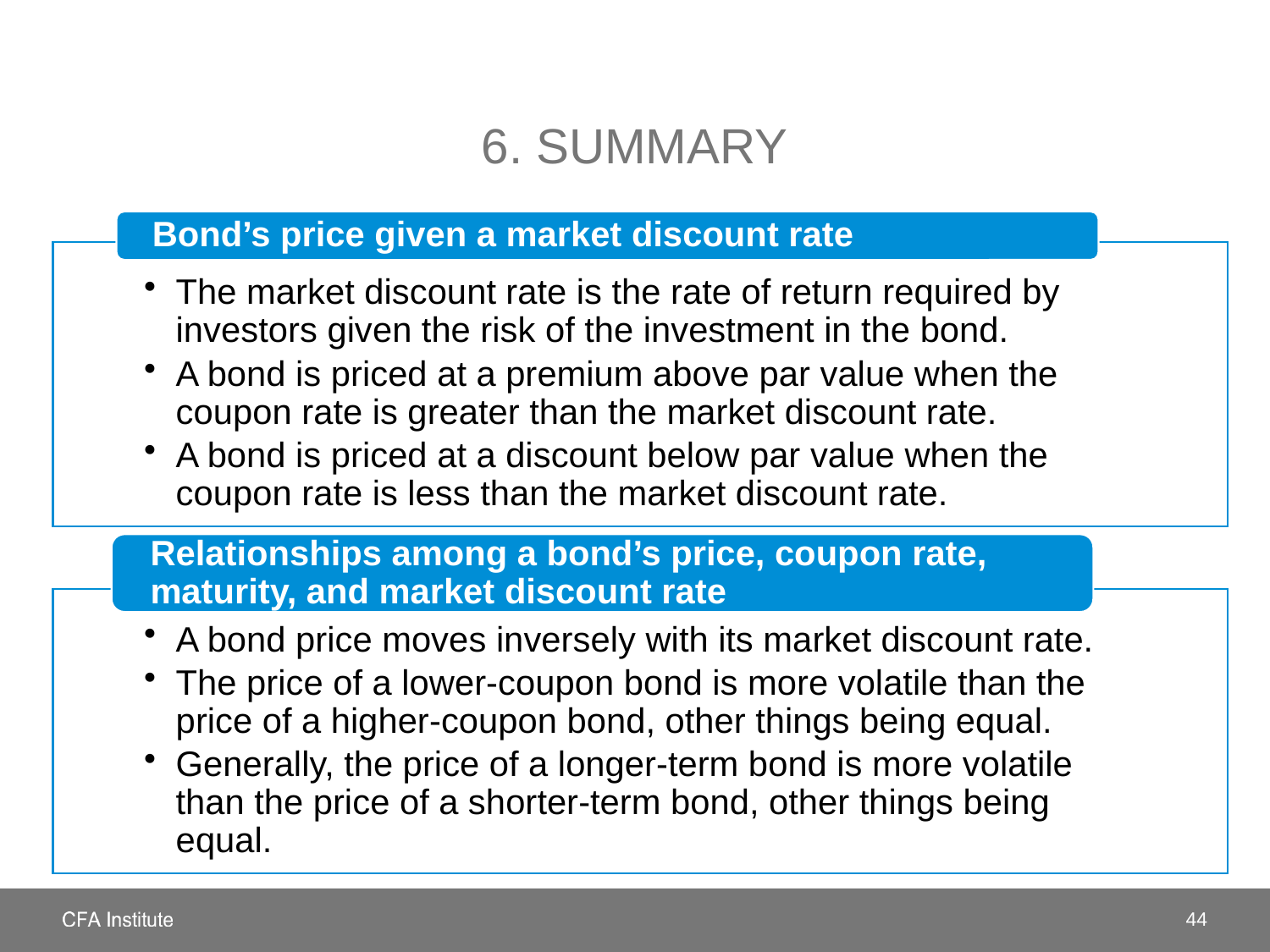

# 6. SUMMARY
The market discount rate is the rate of return required by investors given the risk of the investment in the bond.
A bond is priced at a premium above par value when the coupon rate is greater than the market discount rate.
A bond is priced at a discount below par value when the coupon rate is less than the market discount rate.
Bond’s price given a market discount rate
A bond price moves inversely with its market discount rate.
The price of a lower-coupon bond is more volatile than the price of a higher-coupon bond, other things being equal.
Generally, the price of a longer-term bond is more volatile than the price of a shorter-term bond, other things being equal.
Relationships among a bond’s price, coupon rate, maturity, and market discount rate
44